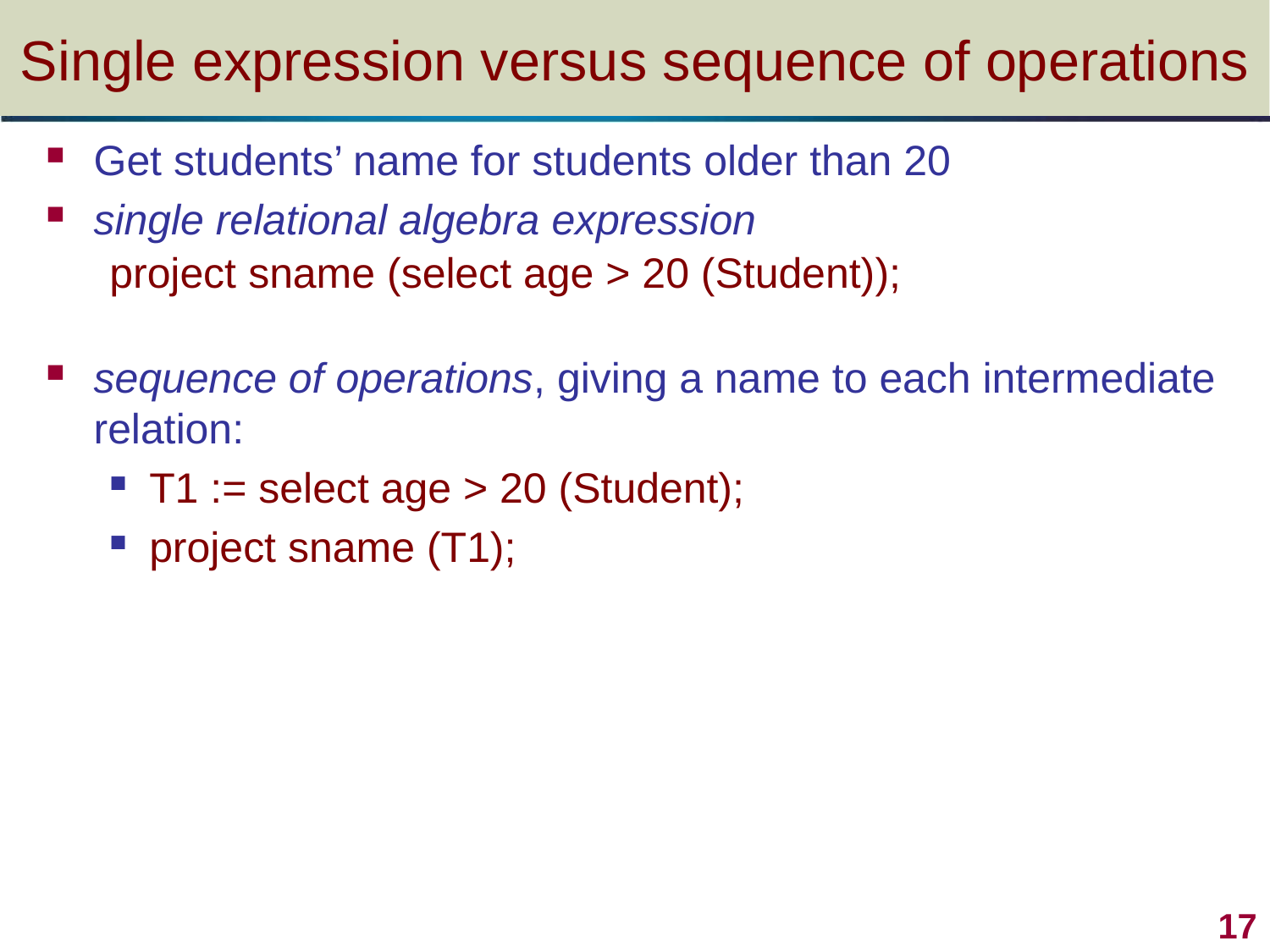

# Single expression versus sequence of operations
Get students’ name for students older than 20
single relational algebra expression
project sname (select age > 20 (Student));

sequence of operations, giving a name to each intermediate relation:
T1 := select age > 20 (Student);
project sname (T1);
17